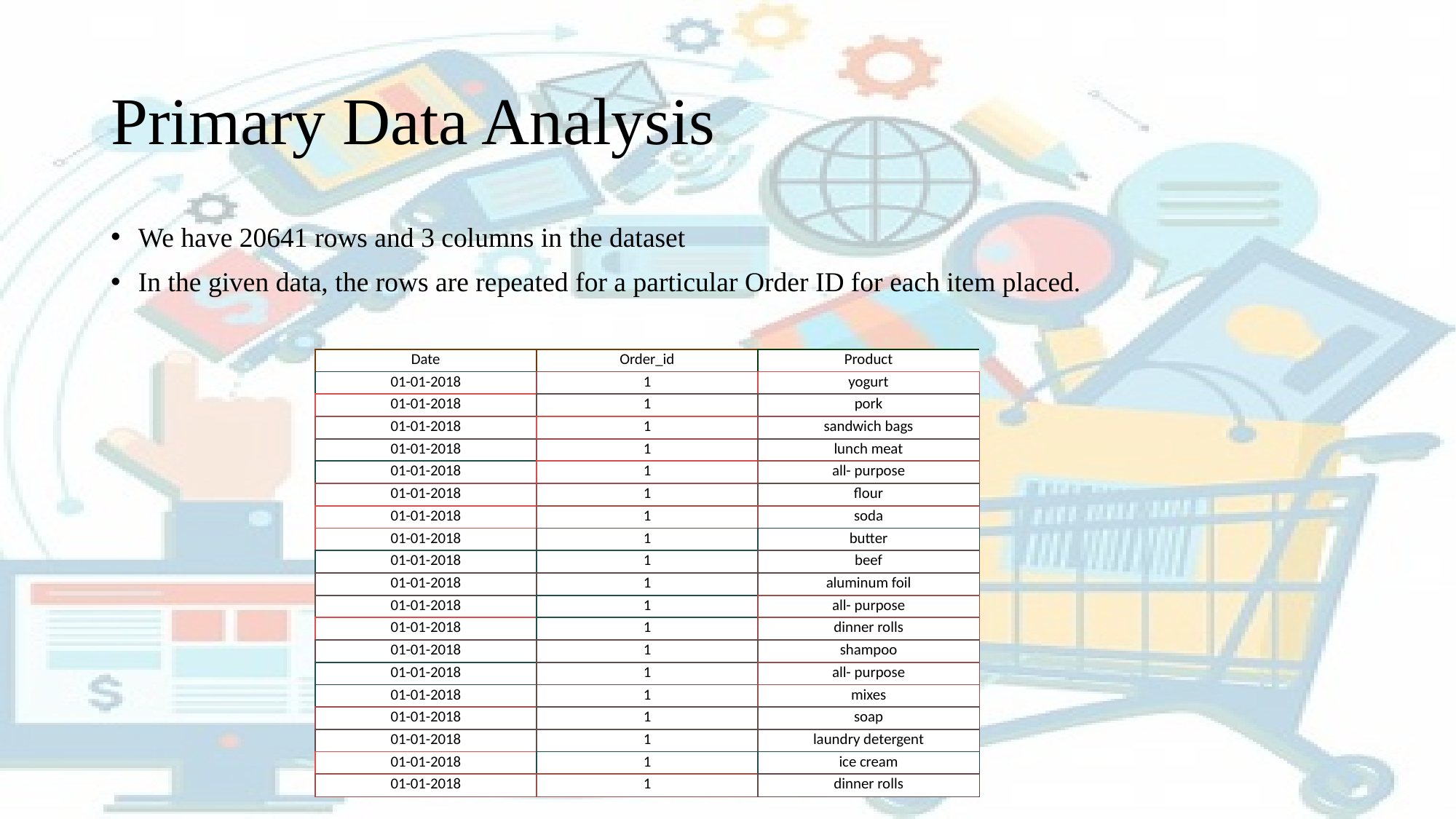

# Primary Data Analysis
We have 20641 rows and 3 columns in the dataset
In the given data, the rows are repeated for a particular Order ID for each item placed.

| Date | Order\_id | Product |
| --- | --- | --- |
| 01-01-2018 | 1 | yogurt |
| 01-01-2018 | 1 | pork |
| 01-01-2018 | 1 | sandwich bags |
| 01-01-2018 | 1 | lunch meat |
| 01-01-2018 | 1 | all- purpose |
| 01-01-2018 | 1 | flour |
| 01-01-2018 | 1 | soda |
| 01-01-2018 | 1 | butter |
| 01-01-2018 | 1 | beef |
| 01-01-2018 | 1 | aluminum foil |
| 01-01-2018 | 1 | all- purpose |
| 01-01-2018 | 1 | dinner rolls |
| 01-01-2018 | 1 | shampoo |
| 01-01-2018 | 1 | all- purpose |
| 01-01-2018 | 1 | mixes |
| 01-01-2018 | 1 | soap |
| 01-01-2018 | 1 | laundry detergent |
| 01-01-2018 | 1 | ice cream |
| 01-01-2018 | 1 | dinner rolls |